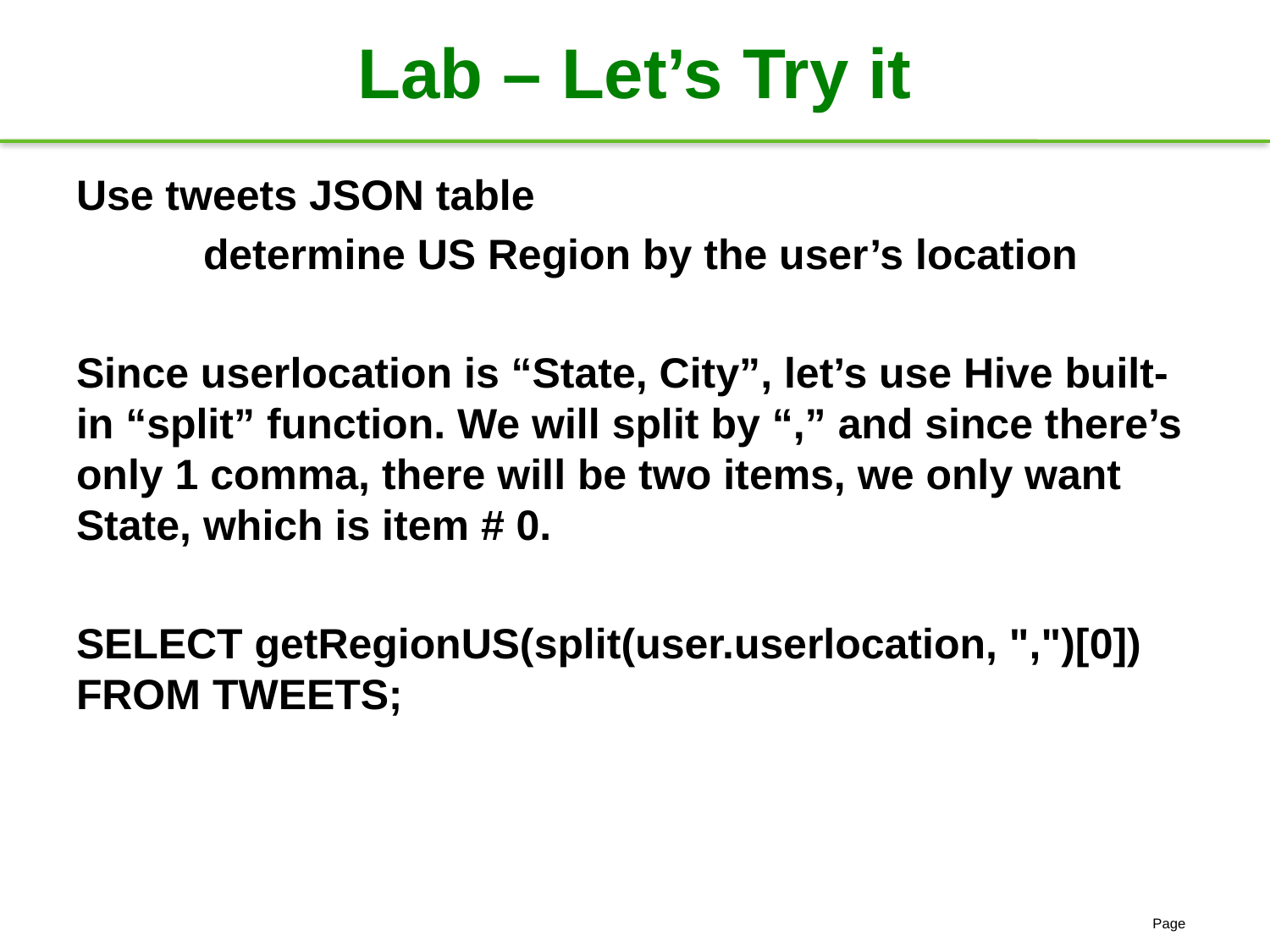

# Lab – Let’s Try it
Use tweets JSON table
	determine US Region by the user’s location

Since userlocation is “State, City”, let’s use Hive built-in “split” function. We will split by “,” and since there’s only 1 comma, there will be two items, we only want State, which is item # 0.

SELECT getRegionUS(split(user.userlocation, ",")[0]) FROM TWEETS;

Page